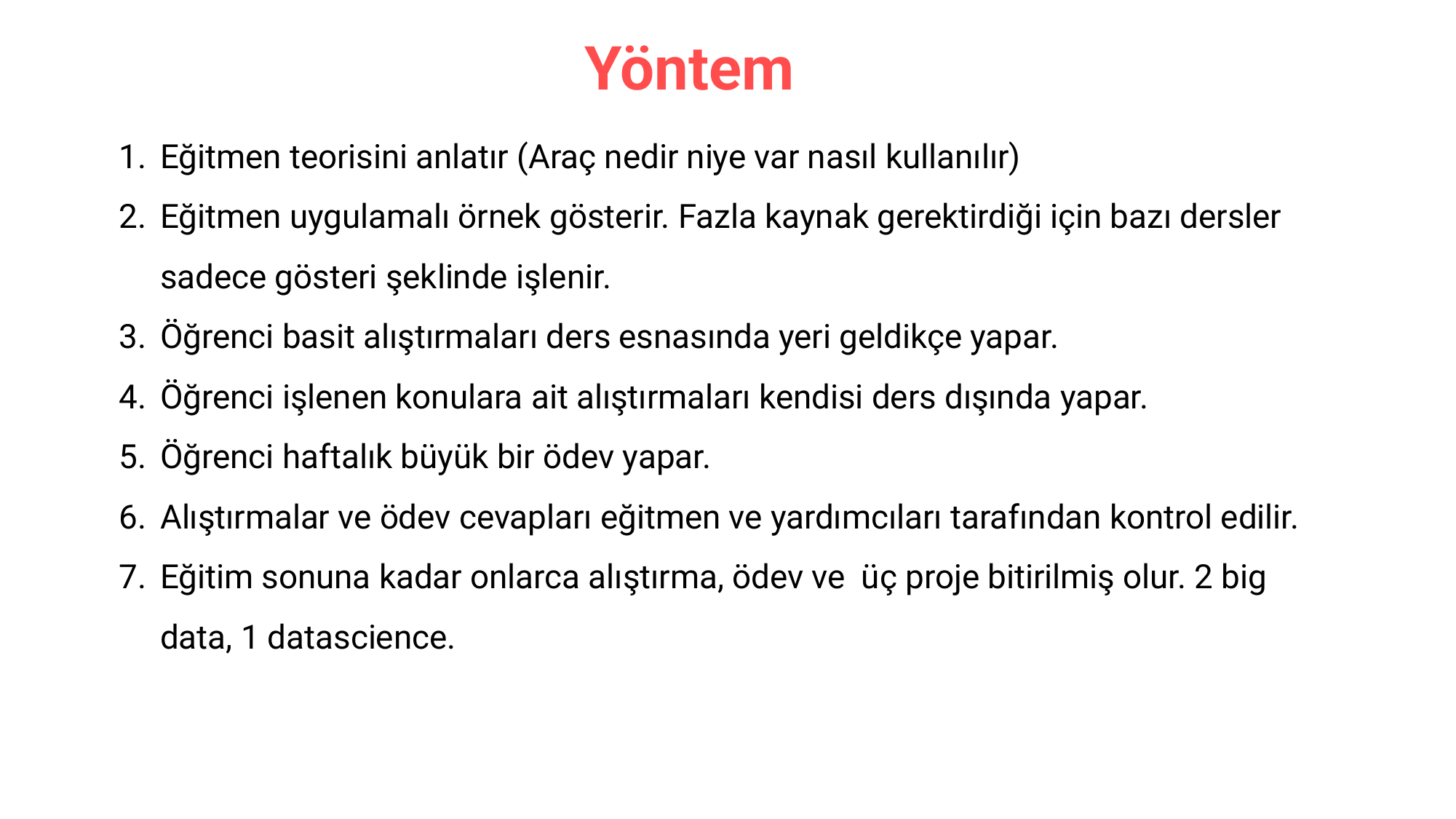

# Yöntem
Eğitmen teorisini anlatır (Araç nedir niye var nasıl kullanılır)
Eğitmen uygulamalı örnek gösterir. Fazla kaynak gerektirdiği için bazı dersler sadece gösteri şeklinde işlenir.
Öğrenci basit alıştırmaları ders esnasında yeri geldikçe yapar.
Öğrenci işlenen konulara ait alıştırmaları kendisi ders dışında yapar.
Öğrenci haftalık büyük bir ödev yapar.
Alıştırmalar ve ödev cevapları eğitmen ve yardımcıları tarafından kontrol edilir.
Eğitim sonuna kadar onlarca alıştırma, ödev ve  üç proje bitirilmiş olur. 2 big data, 1 datascience.